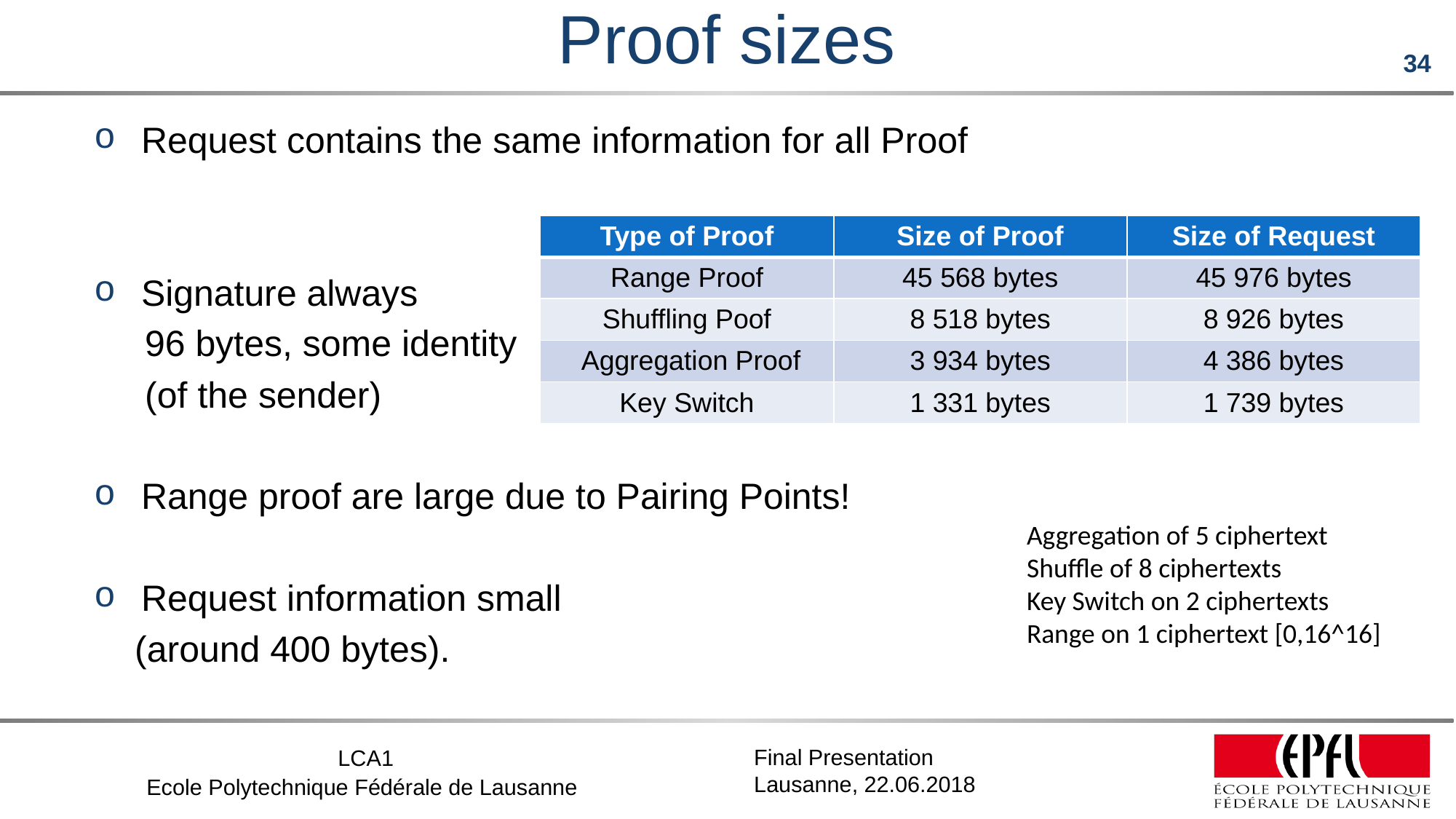

# Proof sizes
Request contains the same information for all Proof

Signature always
     96 bytes, some identity
     (of the sender)

Range proof are large due to Pairing Points!

Request information small
    (around 400 bytes).

| Type of Proof | Size of Proof | Size of Request |
| --- | --- | --- |
| Range Proof | 45 568 bytes | 45 976 bytes |
| Shuffling Poof | 8 518 bytes | 8 926 bytes |
| Aggregation Proof | 3 934 bytes | 4 386 bytes |
| Key Switch | 1 331 bytes | 1 739 bytes |
Aggregation of 5 ciphertext
Shuffle of 8 ciphertexts
Key Switch on 2 ciphertexts
Range on 1 ciphertext [0,16^16]